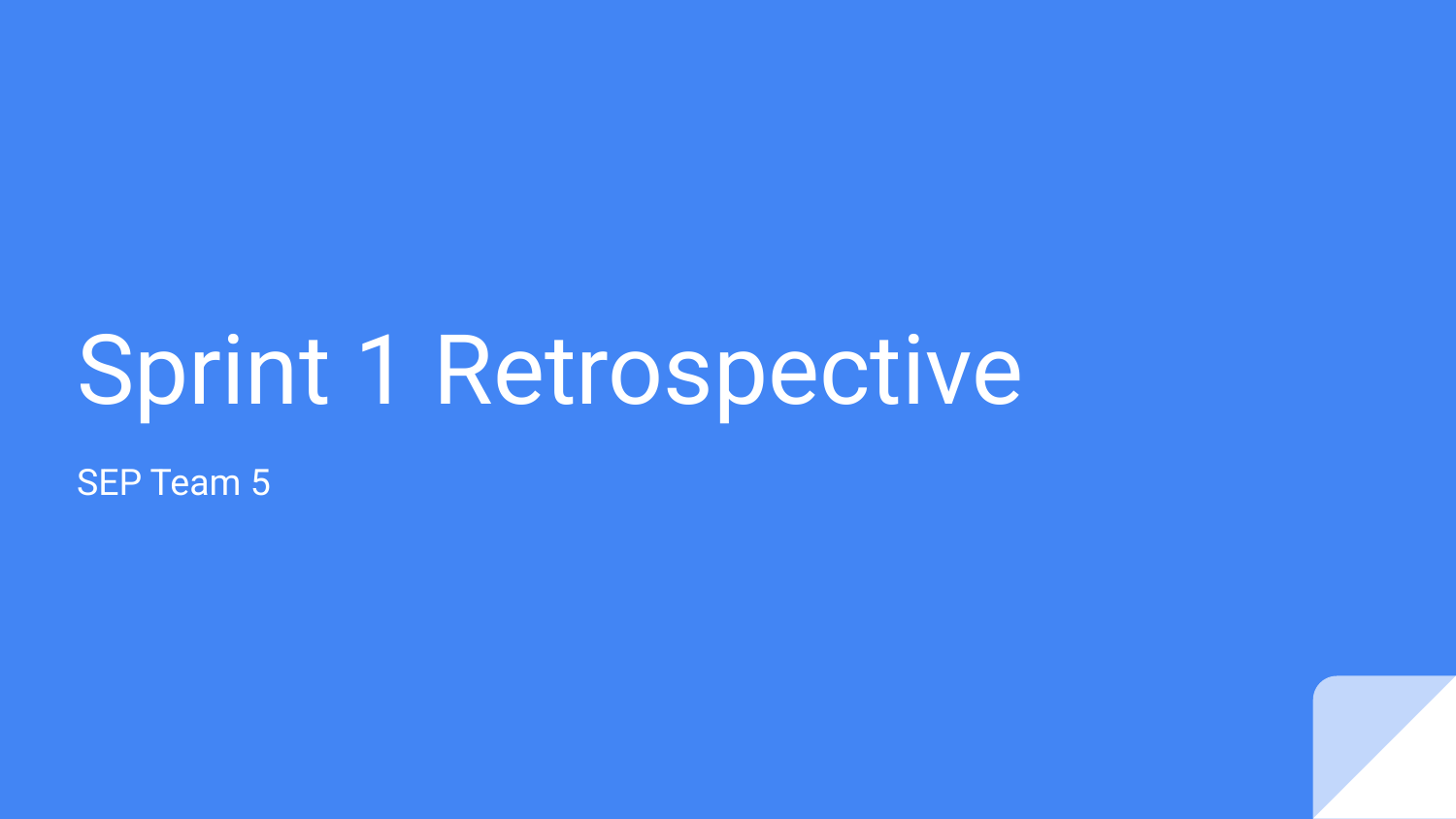

# Sprint 1 Retrospective
SEP Team 5